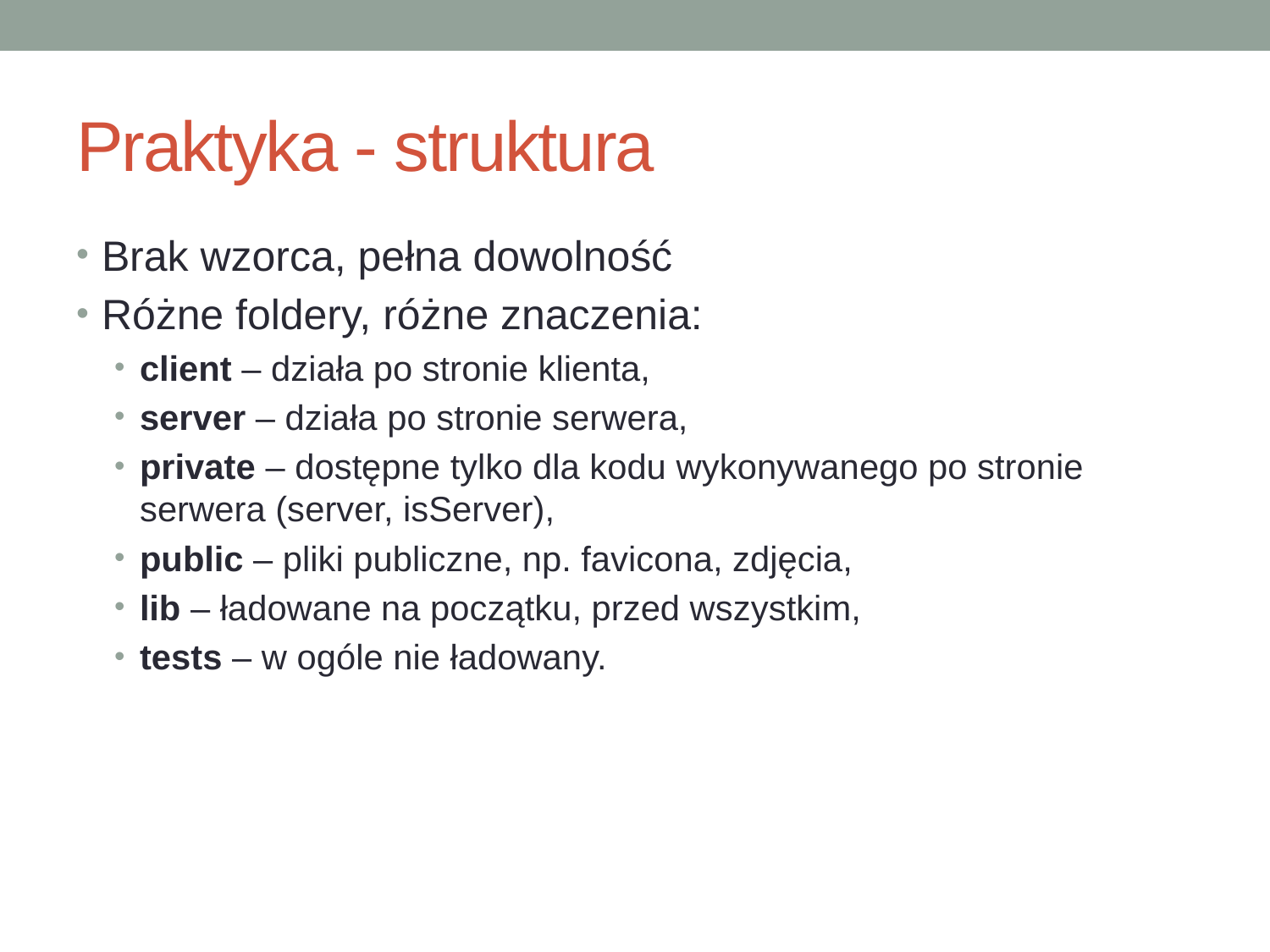

# Praktyka - struktura
Brak wzorca, pełna dowolność
Różne foldery, różne znaczenia:
client – działa po stronie klienta,
server – działa po stronie serwera,
private – dostępne tylko dla kodu wykonywanego po stronie serwera (server, isServer),
public – pliki publiczne, np. favicona, zdjęcia,
lib – ładowane na początku, przed wszystkim,
tests – w ogóle nie ładowany.